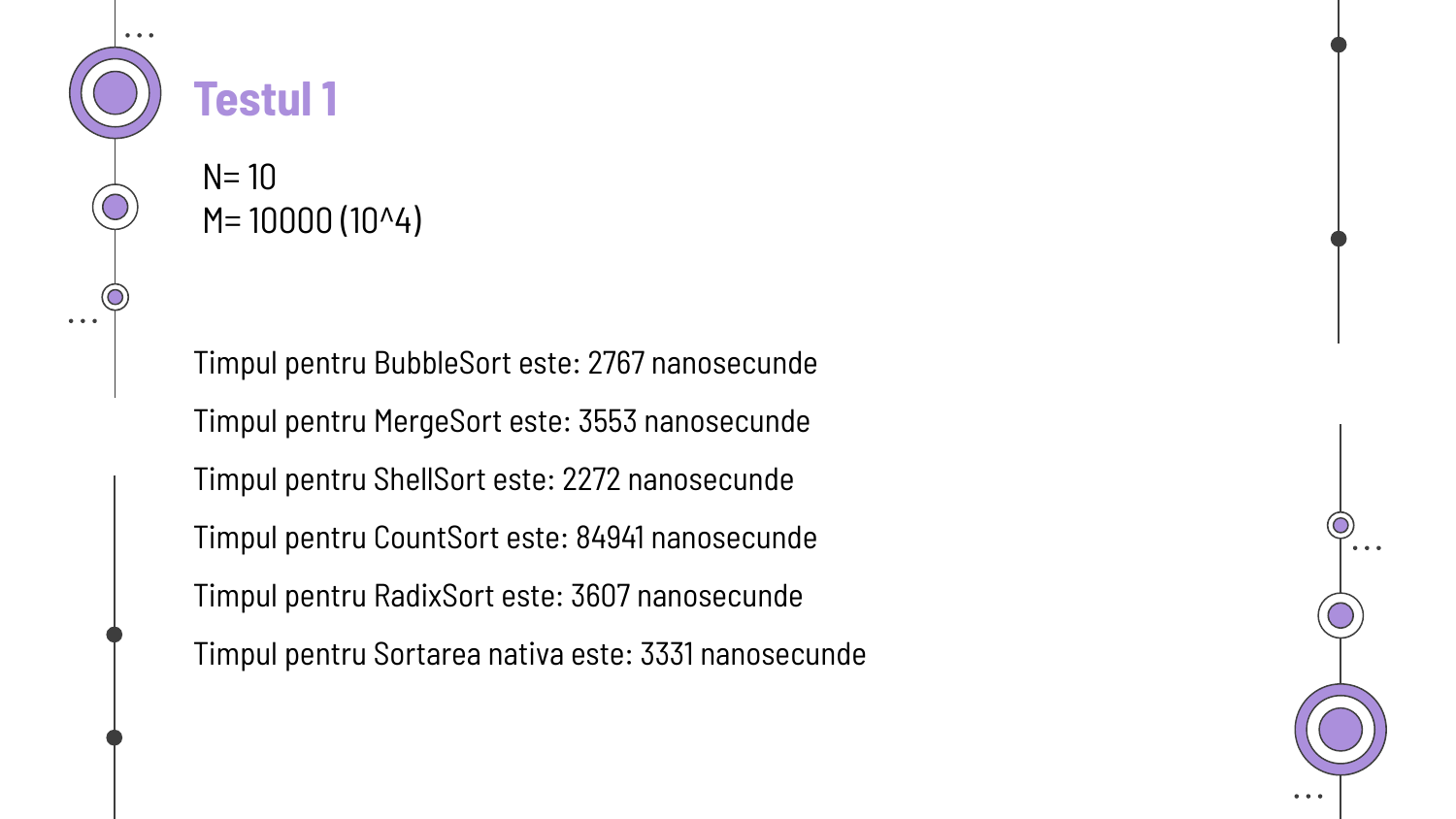

Testul 1
N= 10
M= 10000 (10^4)
Timpul pentru BubbleSort este: 2767 nanosecunde
Timpul pentru MergeSort este: 3553 nanosecunde
Timpul pentru ShellSort este: 2272 nanosecunde
Timpul pentru CountSort este: 84941 nanosecunde
Timpul pentru RadixSort este: 3607 nanosecunde
Timpul pentru Sortarea nativa este: 3331 nanosecunde